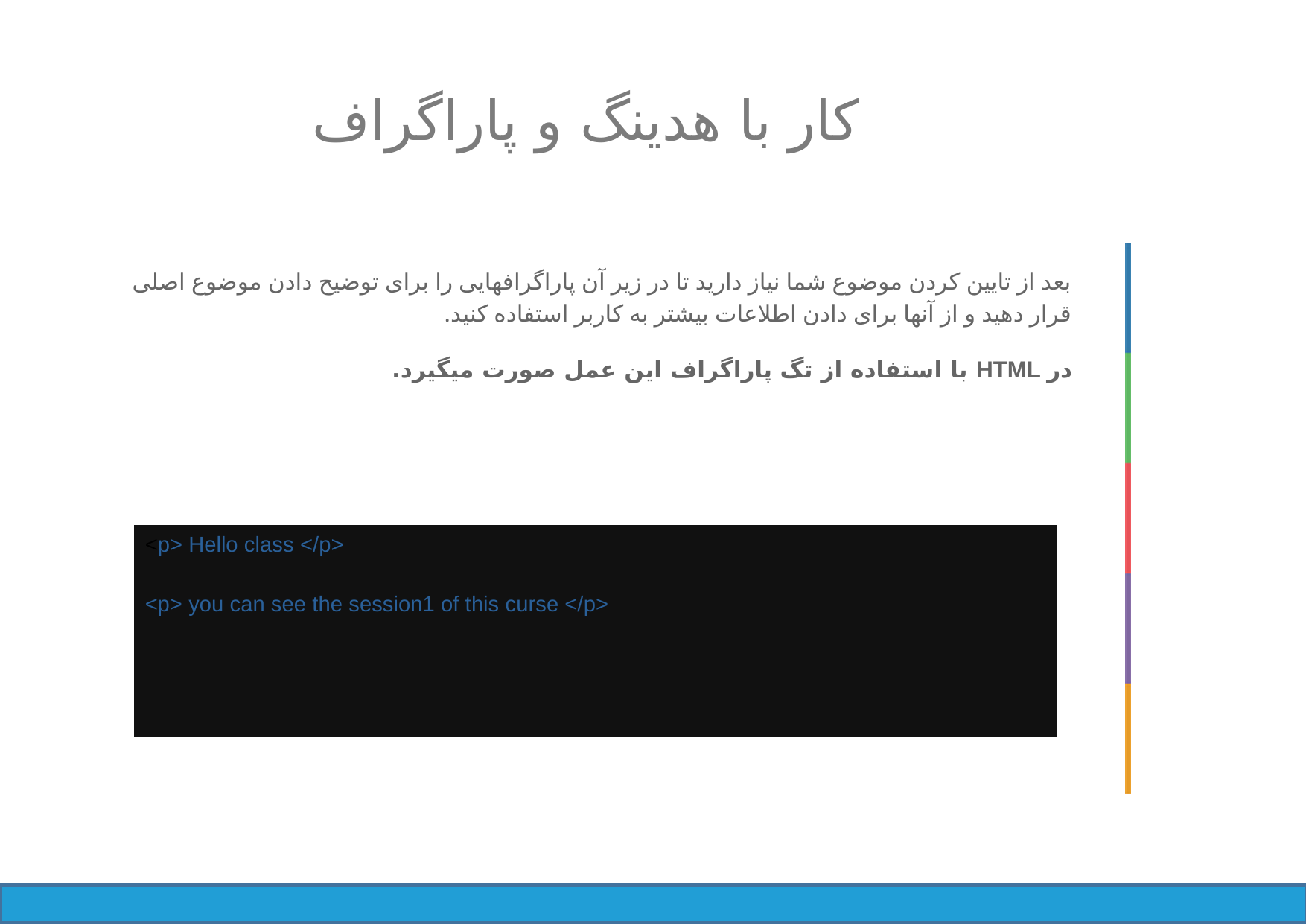

کار با هدینگ و پاراگراف
بعد از تایین کردن موضوع شما نیاز دارید تا در زیر آن پاراگرافهایی را برای توضیح دادن موضوع اصلی قرار دهید و از آنها برای دادن اطلاعات بیشتر به کاربر استفاده کنید.

در HTML با استفاده از تگ پاراگراف این عمل صورت میگیرد.

<p> Hello class </p>
<p> you can see the session1 of this curse </p>